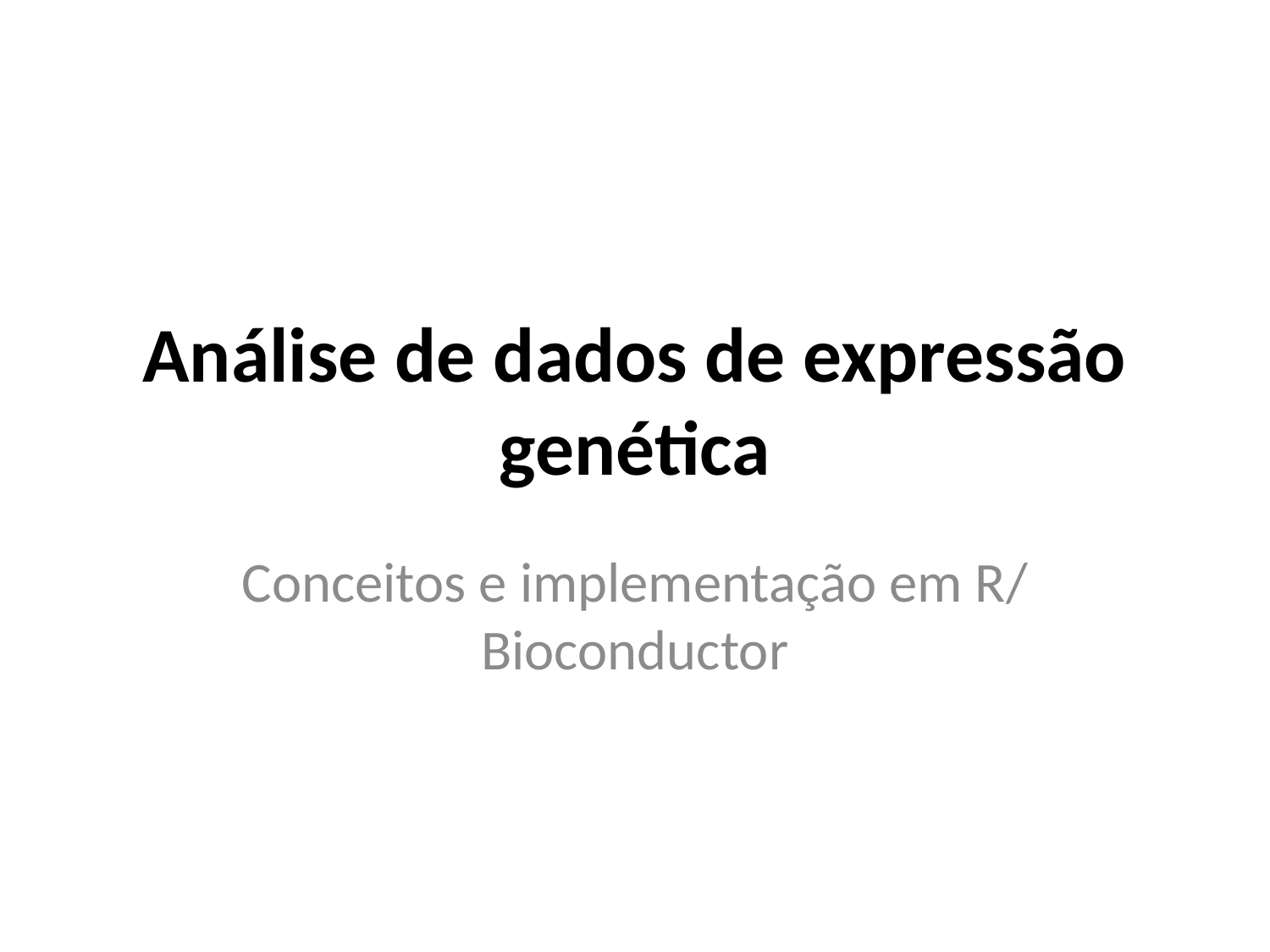

# Análise de dados de expressão genética
Conceitos e implementação em R/ Bioconductor